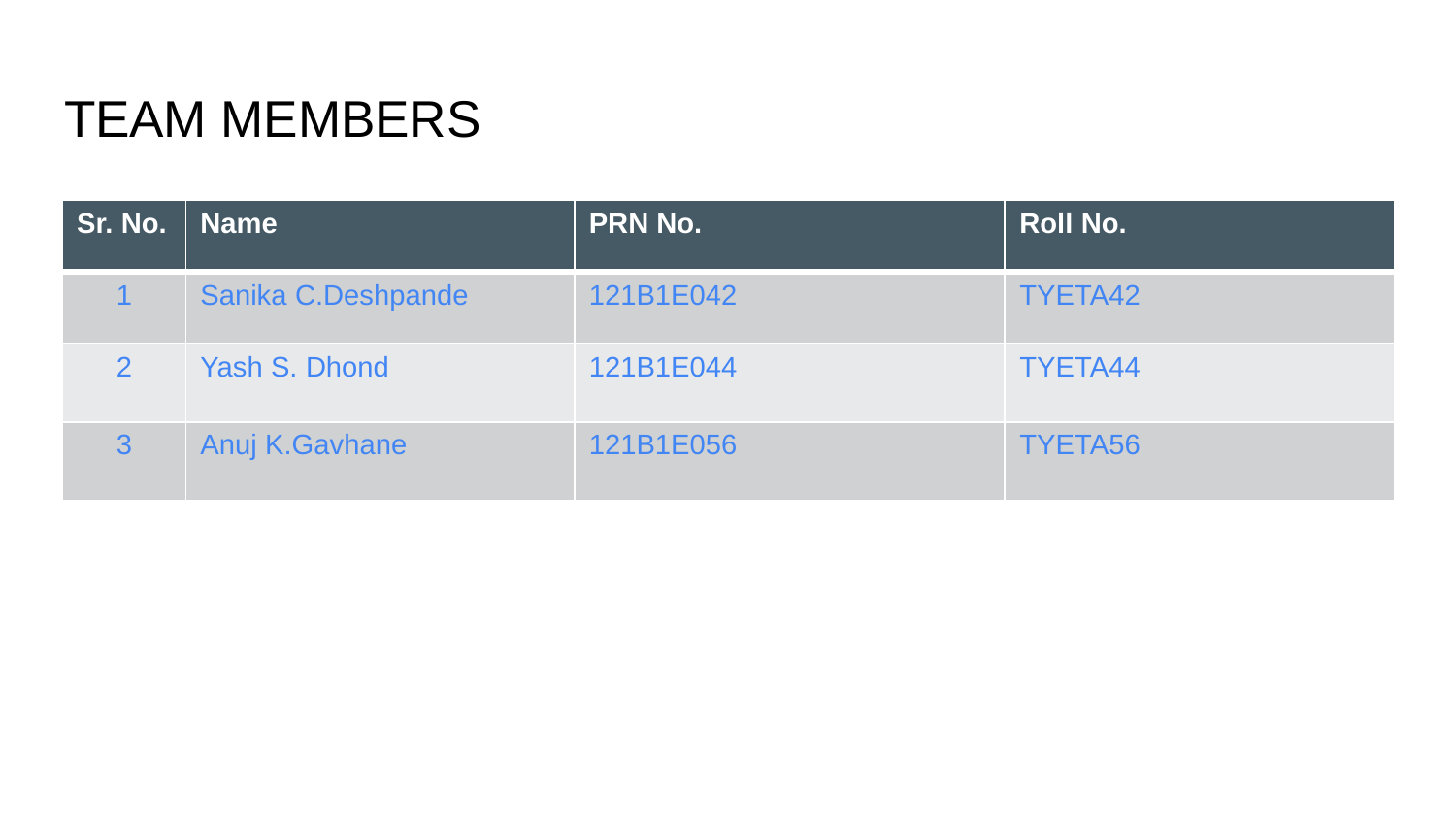

# TEAM MEMBERS

| Sr. No. | Name | PRN No. | Roll No. |
| --- | --- | --- | --- |
| 1 | Sanika C.Deshpande | 121B1E042 | TYETA42 |
| 2 | Yash S. Dhond | 121B1E044 | TYETA44 |
| 3 | Anuj K.Gavhane | 121B1E056 | TYETA56 |